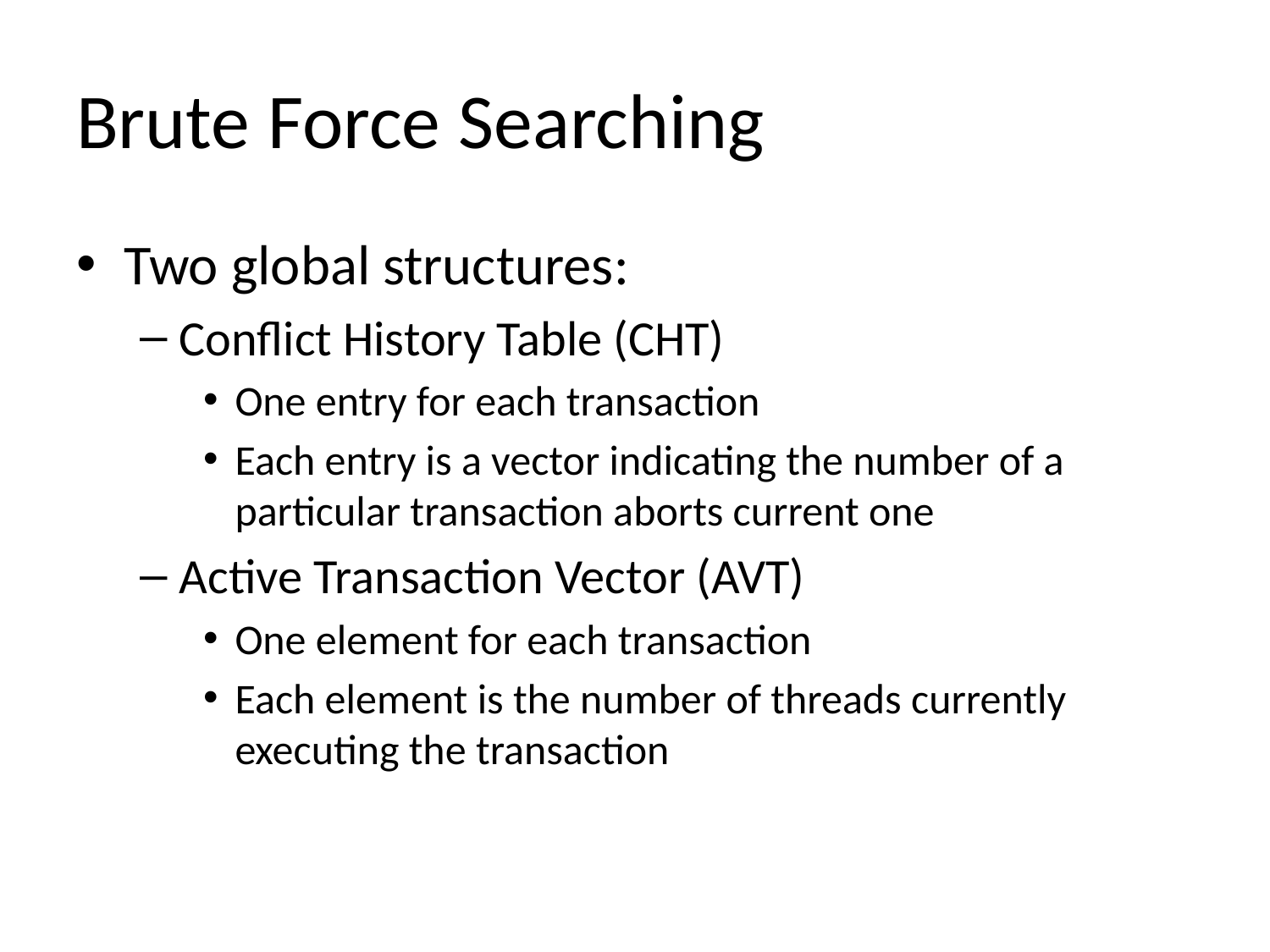

# Brute Force Searching
Two global structures:
Conflict History Table (CHT)
One entry for each transaction
Each entry is a vector indicating the number of a particular transaction aborts current one
Active Transaction Vector (AVT)
One element for each transaction
Each element is the number of threads currently executing the transaction